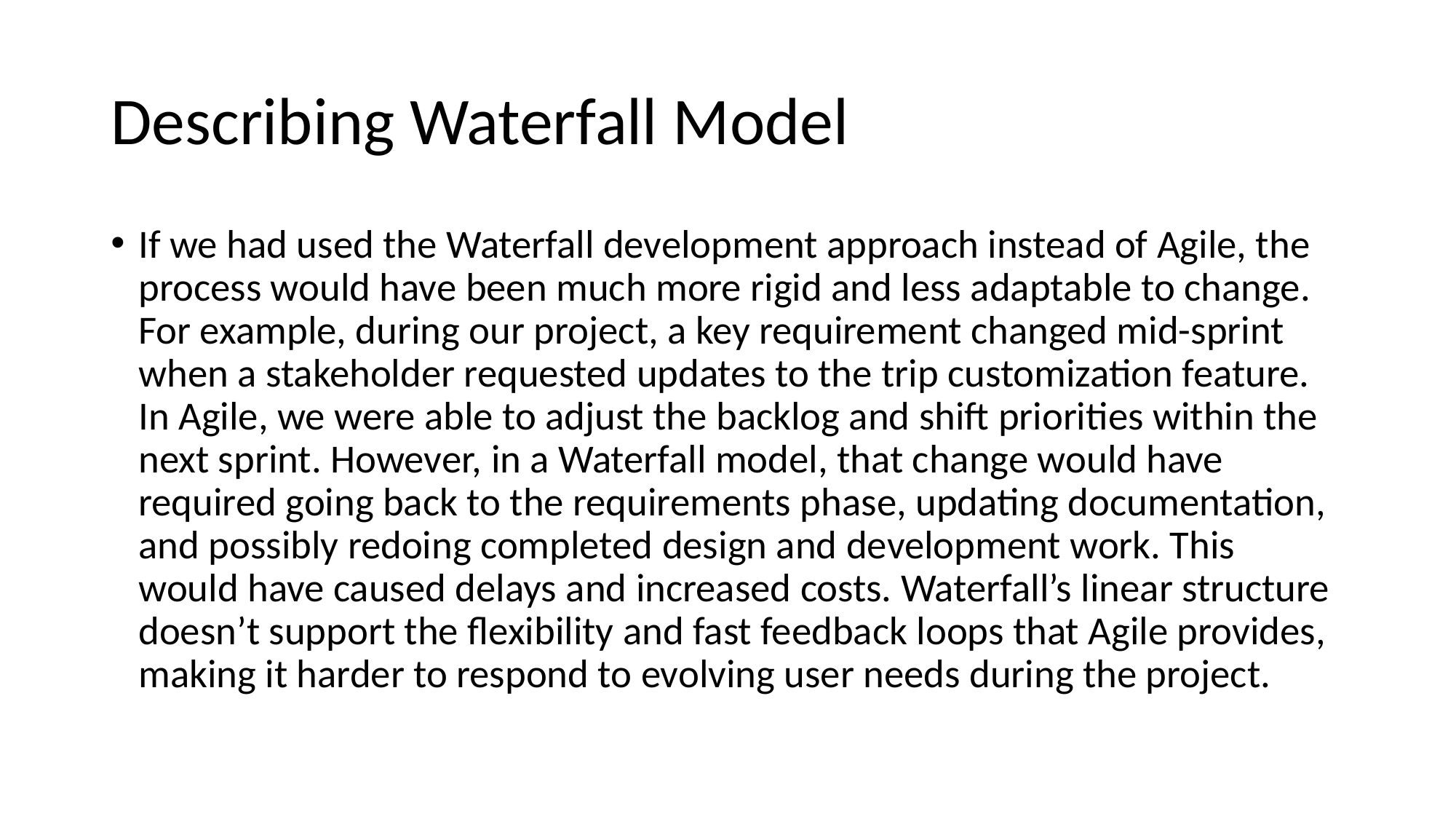

# Describing Waterfall Model
If we had used the Waterfall development approach instead of Agile, the process would have been much more rigid and less adaptable to change. For example, during our project, a key requirement changed mid-sprint when a stakeholder requested updates to the trip customization feature. In Agile, we were able to adjust the backlog and shift priorities within the next sprint. However, in a Waterfall model, that change would have required going back to the requirements phase, updating documentation, and possibly redoing completed design and development work. This would have caused delays and increased costs. Waterfall’s linear structure doesn’t support the flexibility and fast feedback loops that Agile provides, making it harder to respond to evolving user needs during the project.